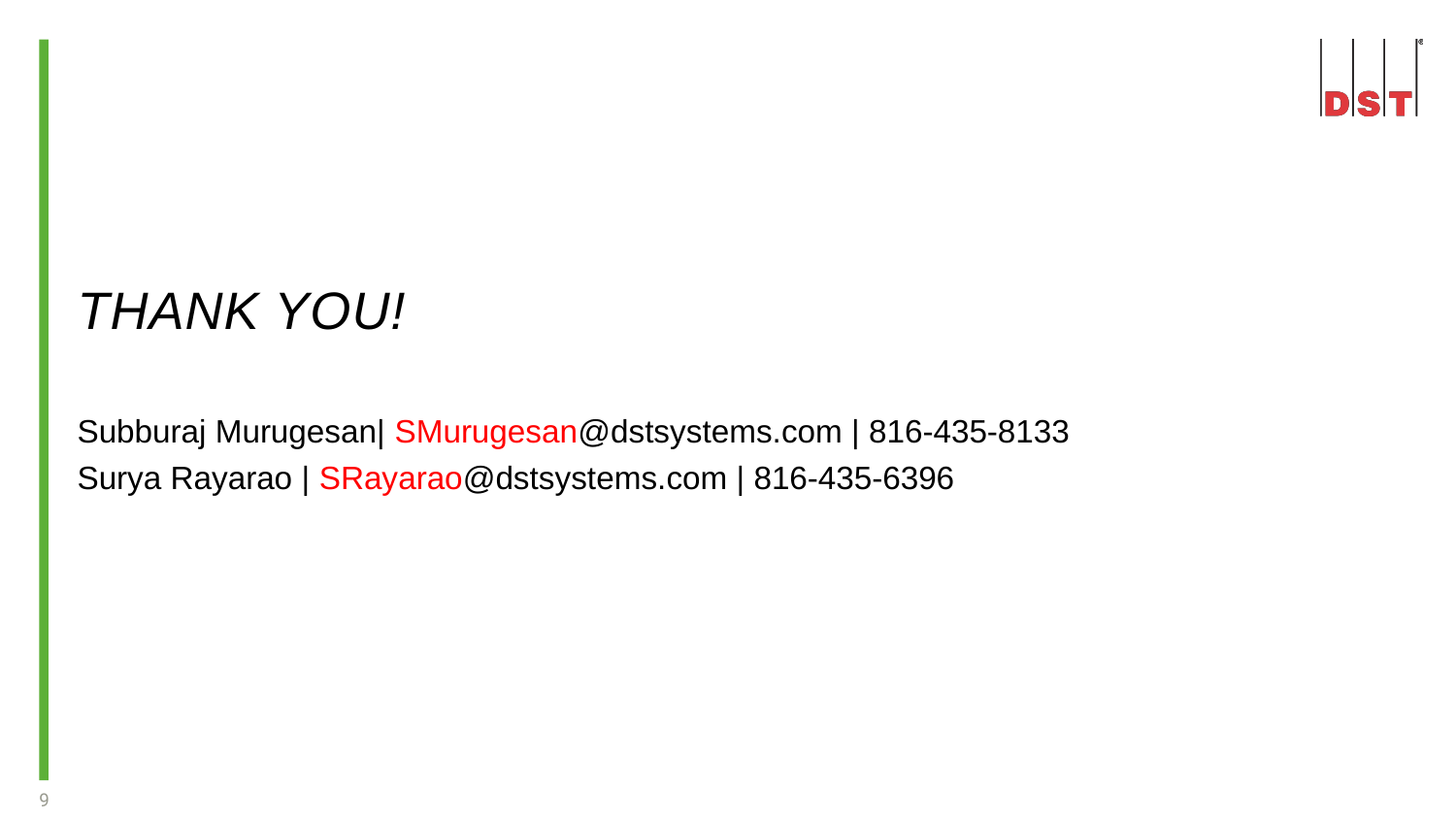

Thank you!

Subburaj Murugesan| SMurugesan@dstsystems.com | 816-435-8133
Surya Rayarao | SRayarao@dstsystems.com | 816-435-6396